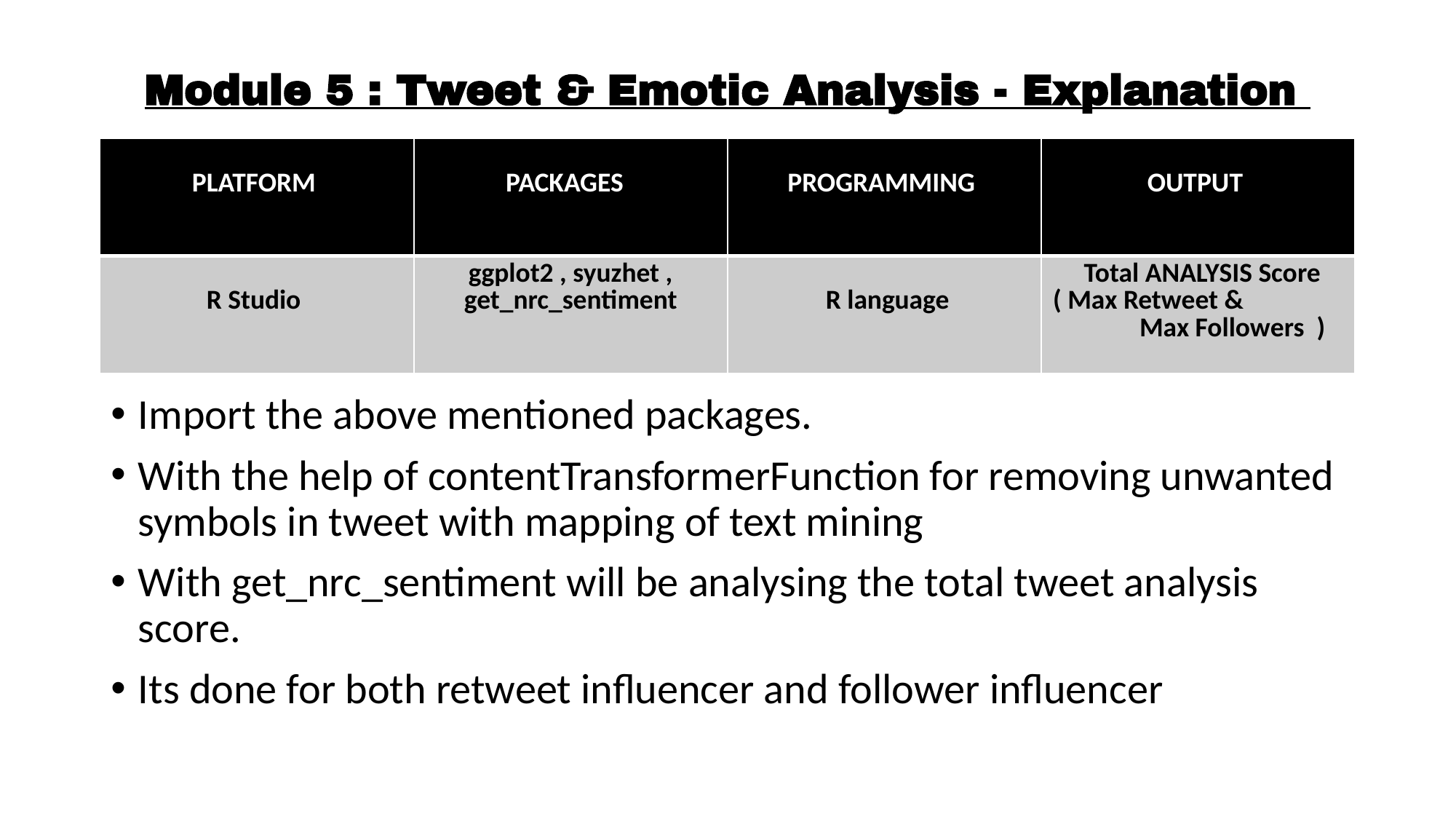

# Module 5 : Tweet & Emotic Analysis - Explanation
| PLATFORM | PACKAGES | PROGRAMMING | OUTPUT |
| --- | --- | --- | --- |
| R Studio | ggplot2 , syuzhet , get\_nrc\_sentiment | R language | Total ANALYSIS Score ( Max Retweet & Max Followers ) |
Import the above mentioned packages.
With the help of contentTransformerFunction for removing unwanted symbols in tweet with mapping of text mining
With get_nrc_sentiment will be analysing the total tweet analysis score.
Its done for both retweet influencer and follower influencer